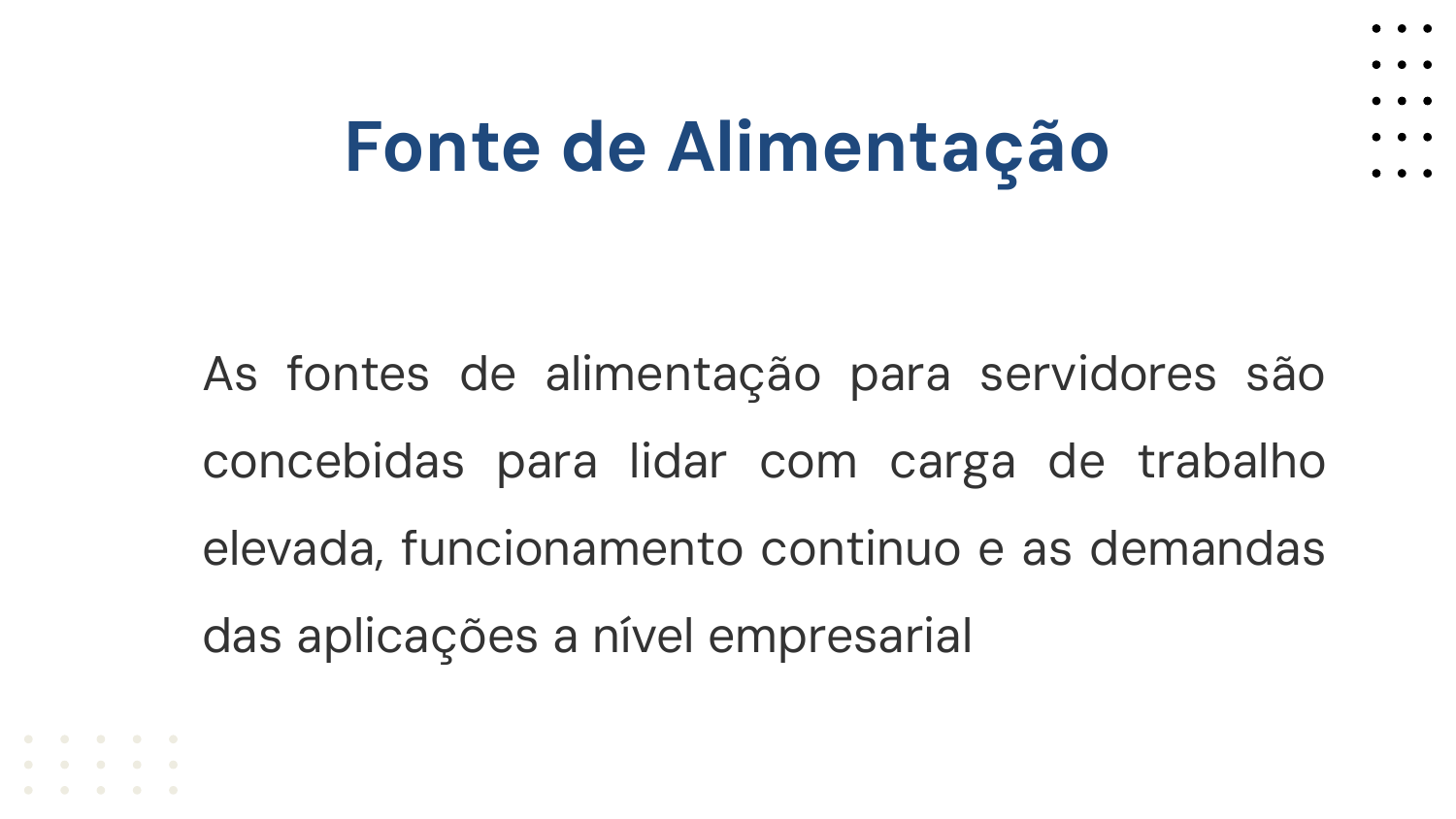

# Fonte de Alimentação
As fontes de alimentação para servidores são concebidas para lidar com carga de trabalho elevada, funcionamento continuo e as demandas das aplicações a nível empresarial